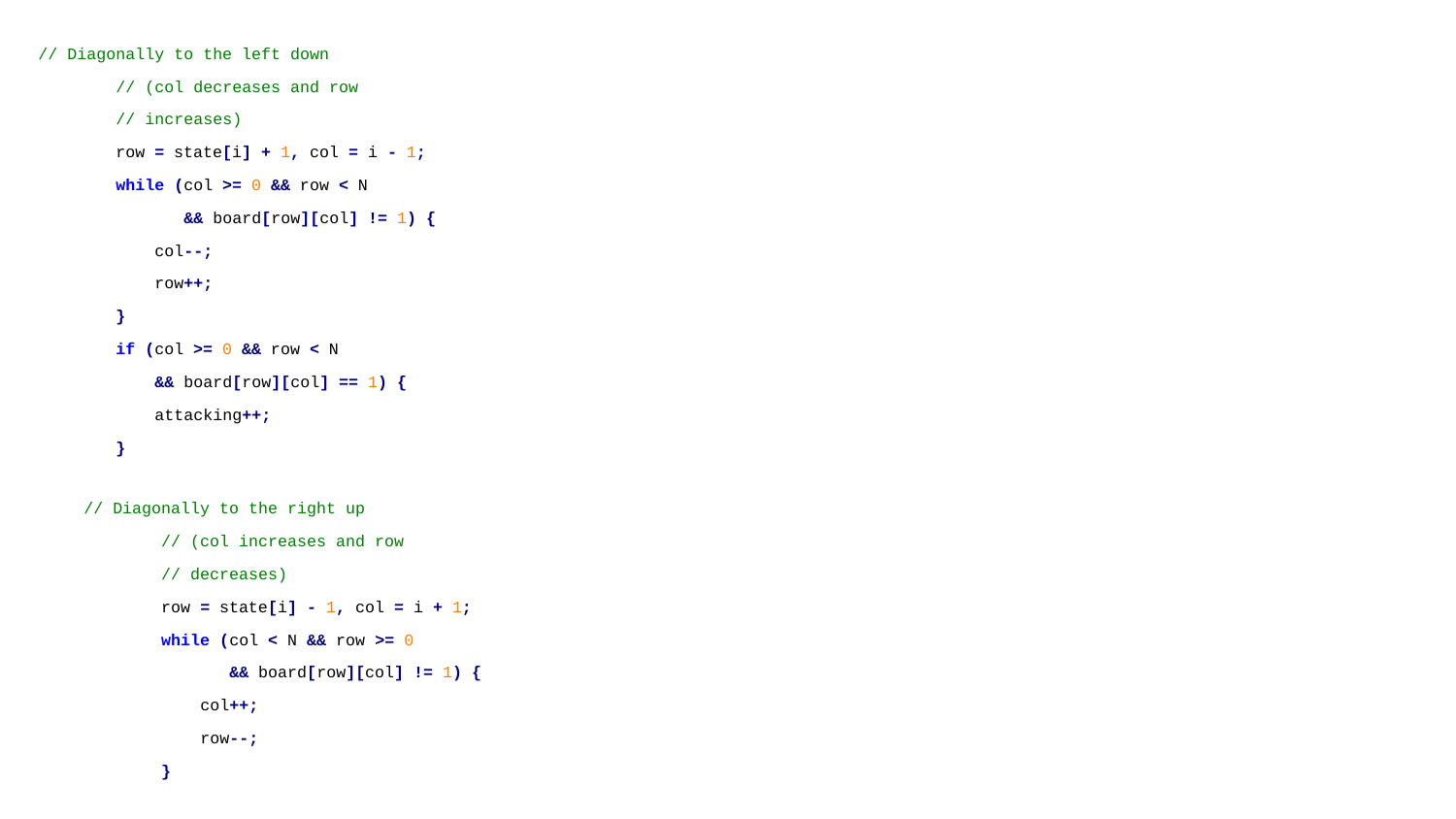

// Diagonally to the left down
        // (col decreases and row
        // increases)
        row = state[i] + 1, col = i - 1;
        while (col >= 0 && row < N
               && board[row][col] != 1) {
            col--;
            row++;
        }
        if (col >= 0 && row < N
            && board[row][col] == 1) {
            attacking++;
        }
// Diagonally to the right up
        // (col increases and row
        // decreases)
        row = state[i] - 1, col = i + 1;
        while (col < N && row >= 0
               && board[row][col] != 1) {
            col++;
            row--;
        }